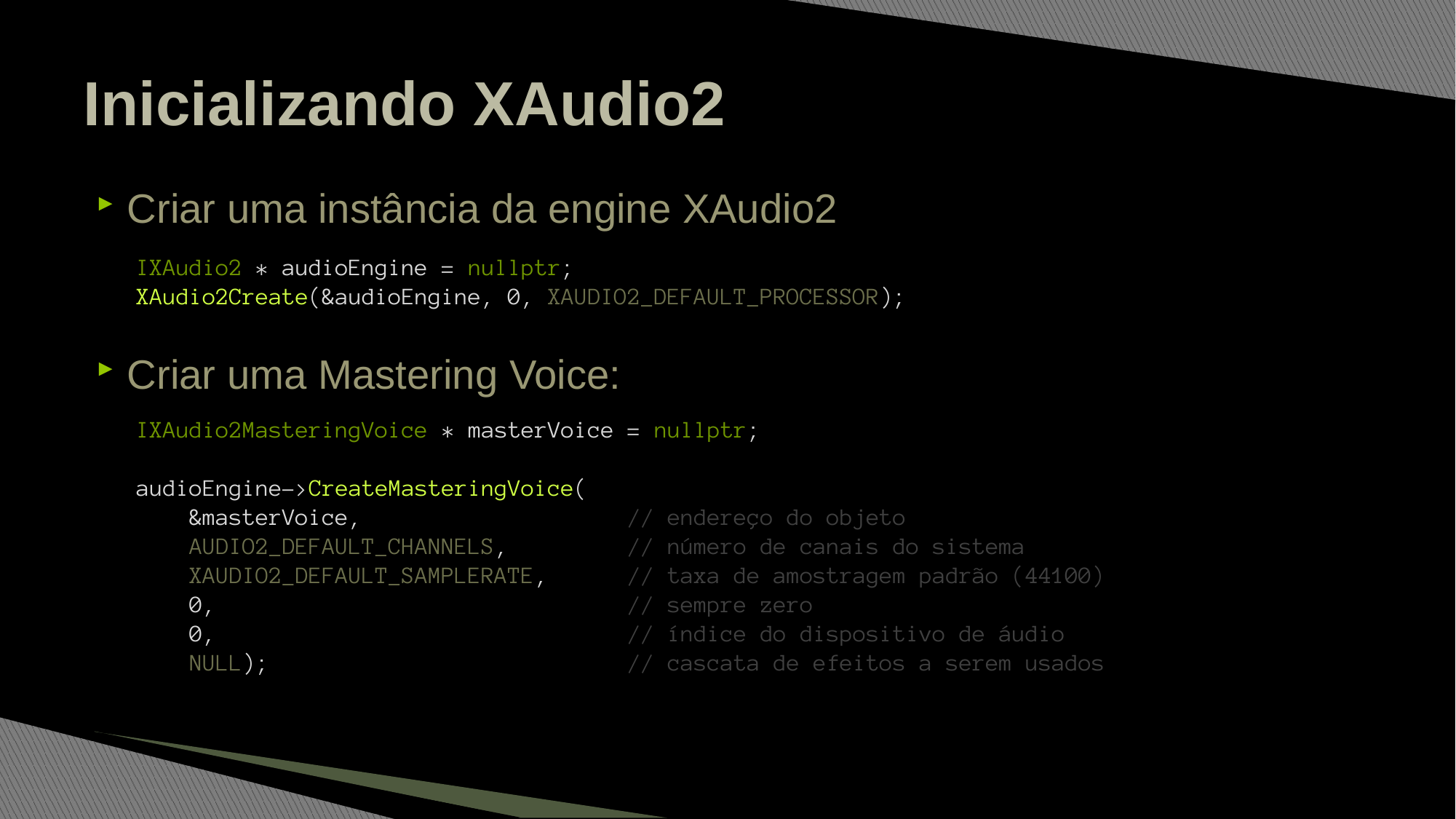

# Inicializando XAudio2
Criar uma instância da engine XAudio2

Criar uma Mastering Voice:
IXAudio2 * audioEngine = nullptr;
XAudio2Create(&audioEngine, 0, XAUDIO2_DEFAULT_PROCESSOR);
IXAudio2MasteringVoice * masterVoice = nullptr;

audioEngine->CreateMasteringVoice(
    &masterVoice,                    // endereço do objeto
    AUDIO2_DEFAULT_CHANNELS,         // número de canais do sistema
    XAUDIO2_DEFAULT_SAMPLERATE,      // taxa de amostragem padrão (44100)
    0,                               // sempre zero
    0,                               // índice do dispositivo de áudio
    NULL);                           // cascata de efeitos a serem usados